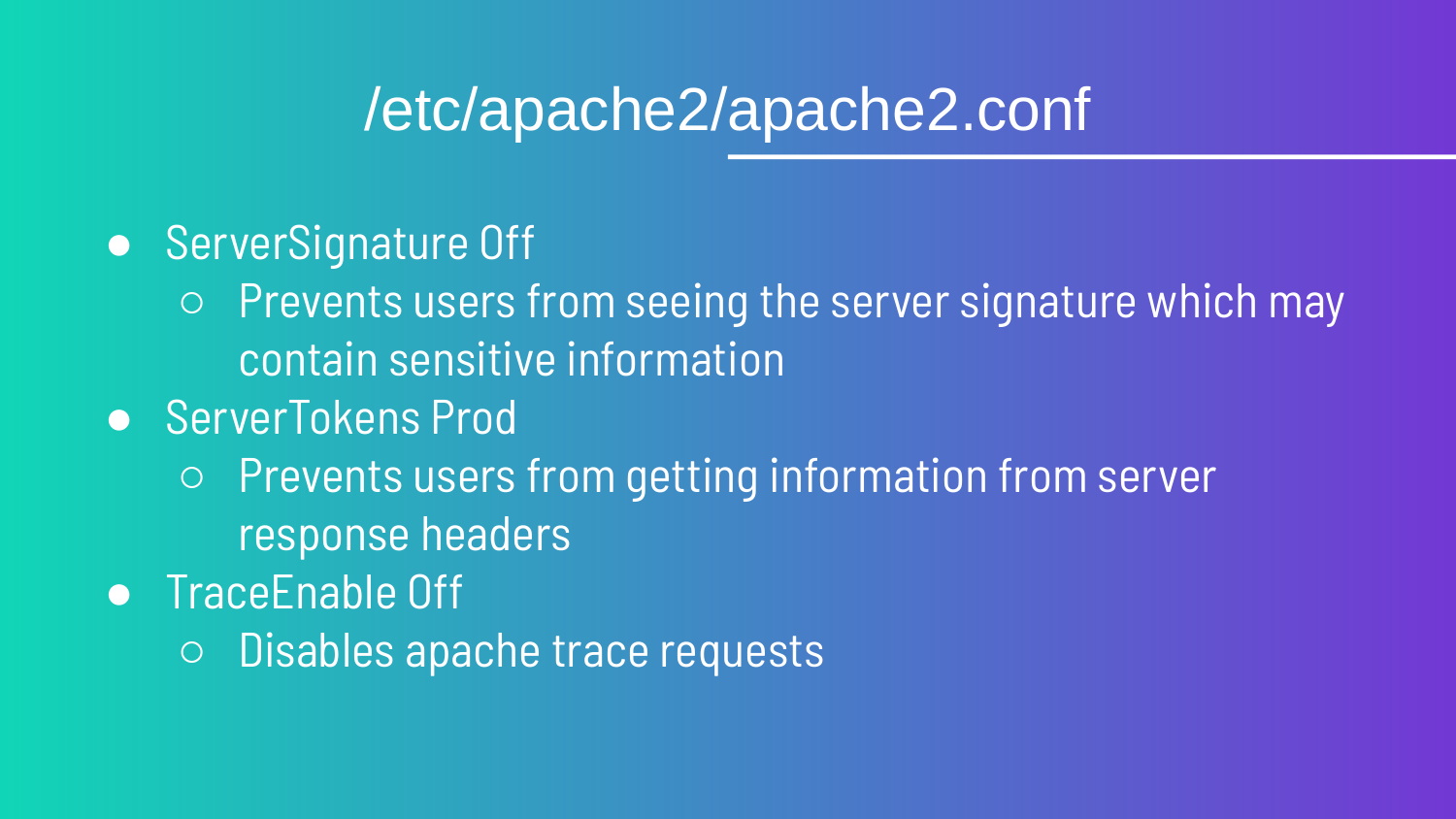

# /etc/apache2/apache2.conf
ServerSignature Off
Prevents users from seeing the server signature which may contain sensitive information
ServerTokens Prod
Prevents users from getting information from server response headers
TraceEnable Off
Disables apache trace requests